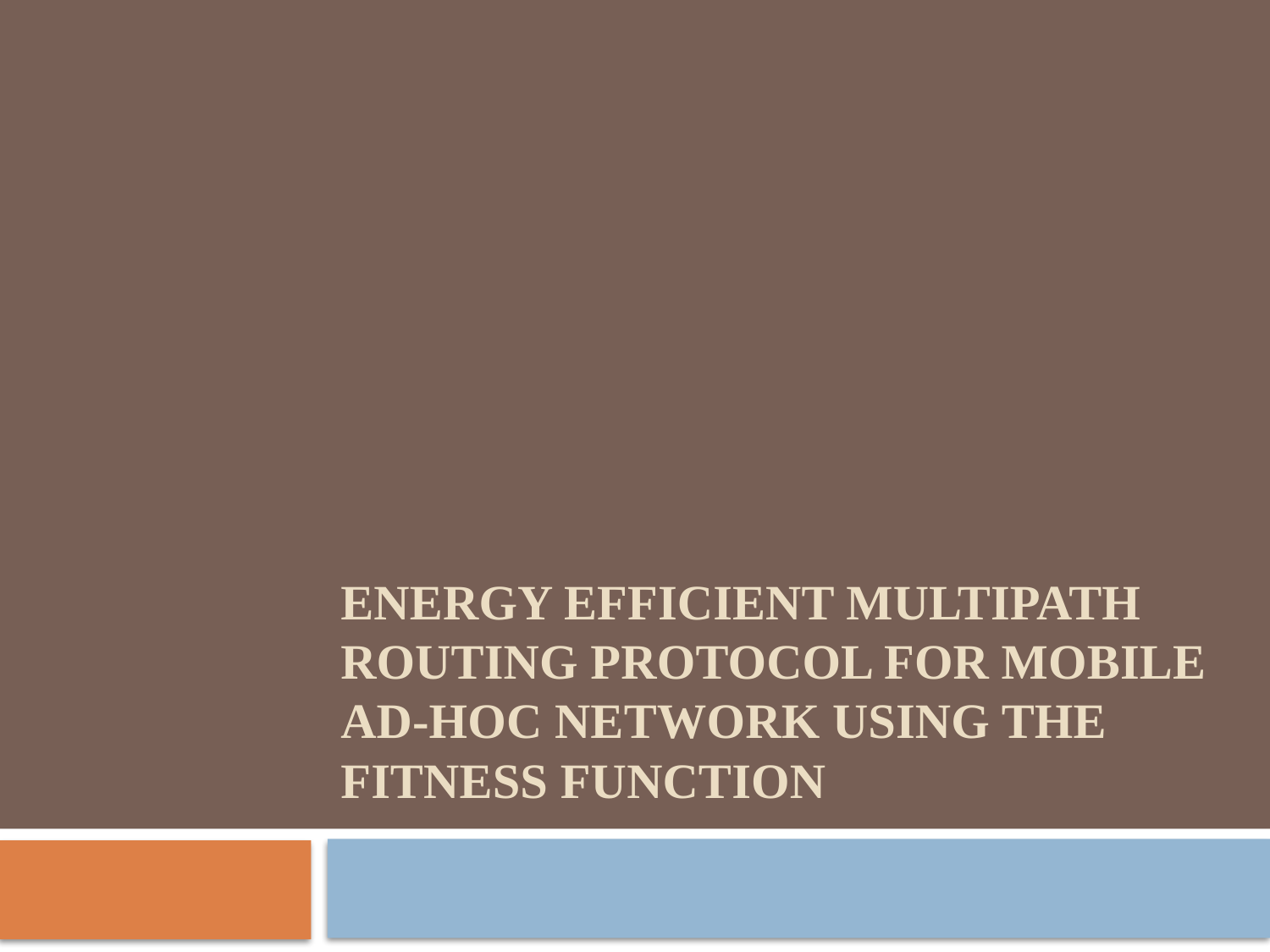

# Energy Efficient Multipath Routing Protocol for Mobile ad-hoc Network Using the Fitness Function